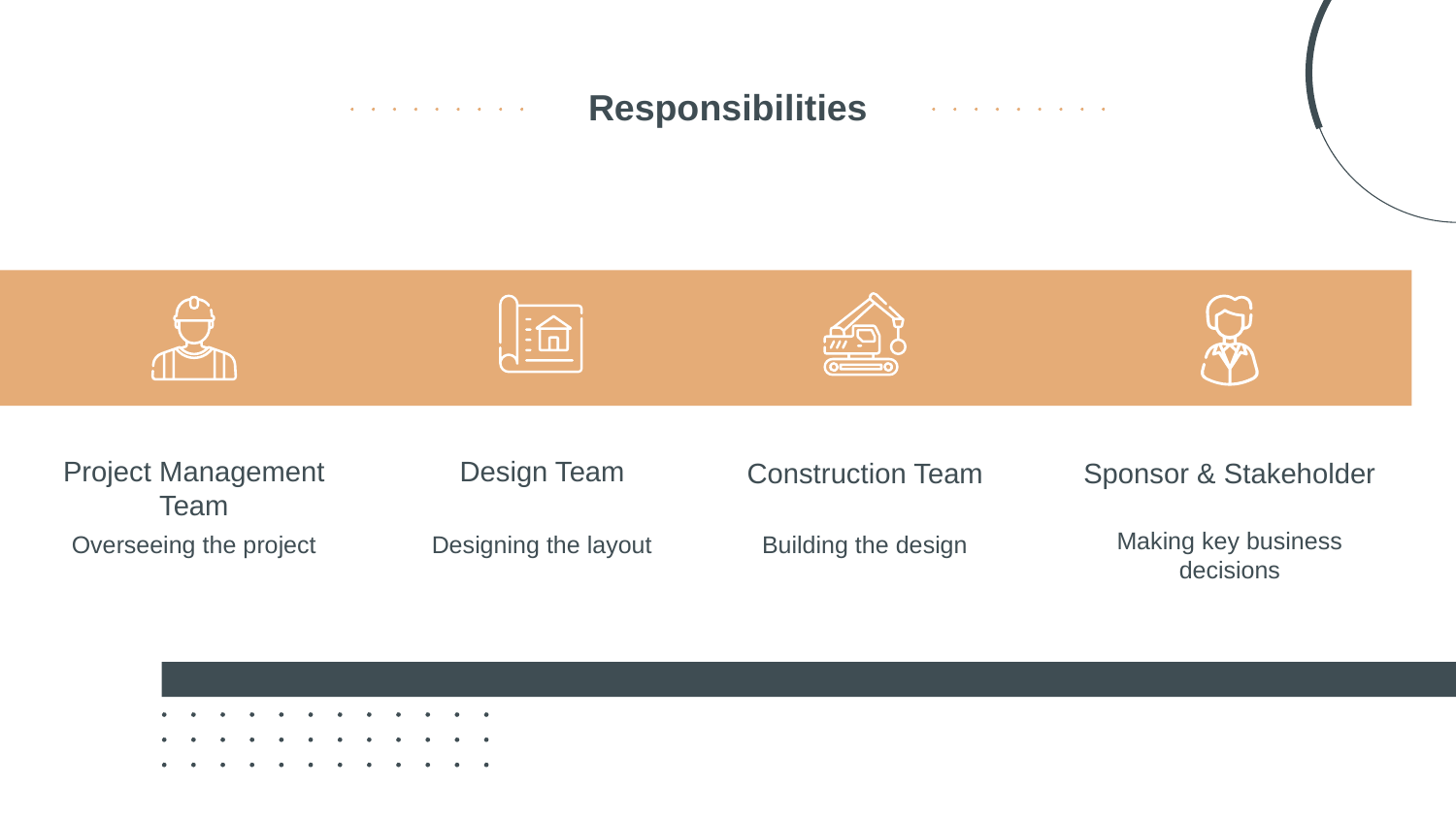

Responsibilities

# Project Management Team
Design Team
Construction Team
Sponsor & Stakeholder
Overseeing the project
Designing the layout
Building the design
Making key business decisions